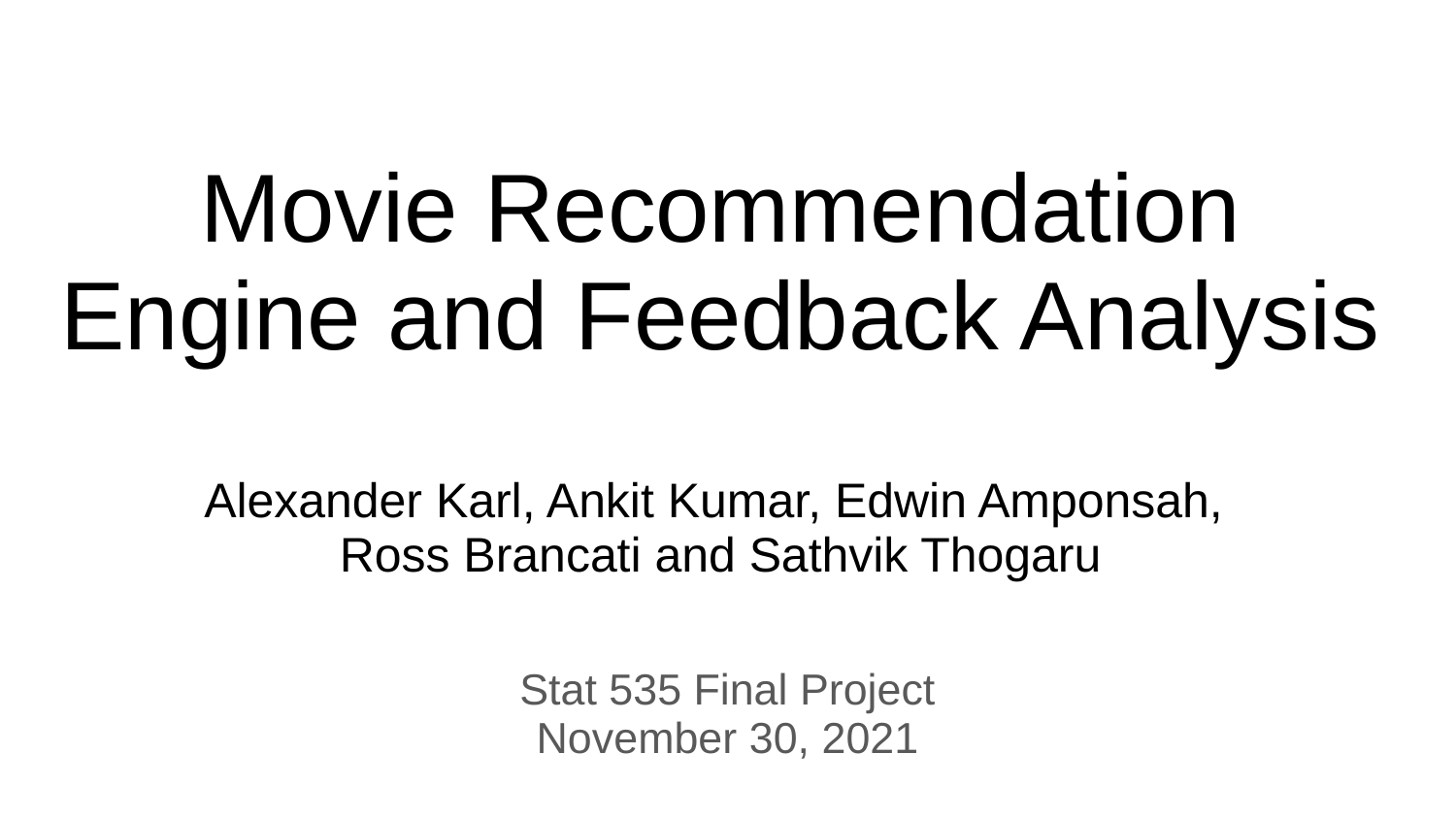

# Movie Recommendation Engine and Feedback Analysis
Alexander Karl, Ankit Kumar, Edwin Amponsah,
Ross Brancati and Sathvik Thogaru
Stat 535 Final Project
November 30, 2021